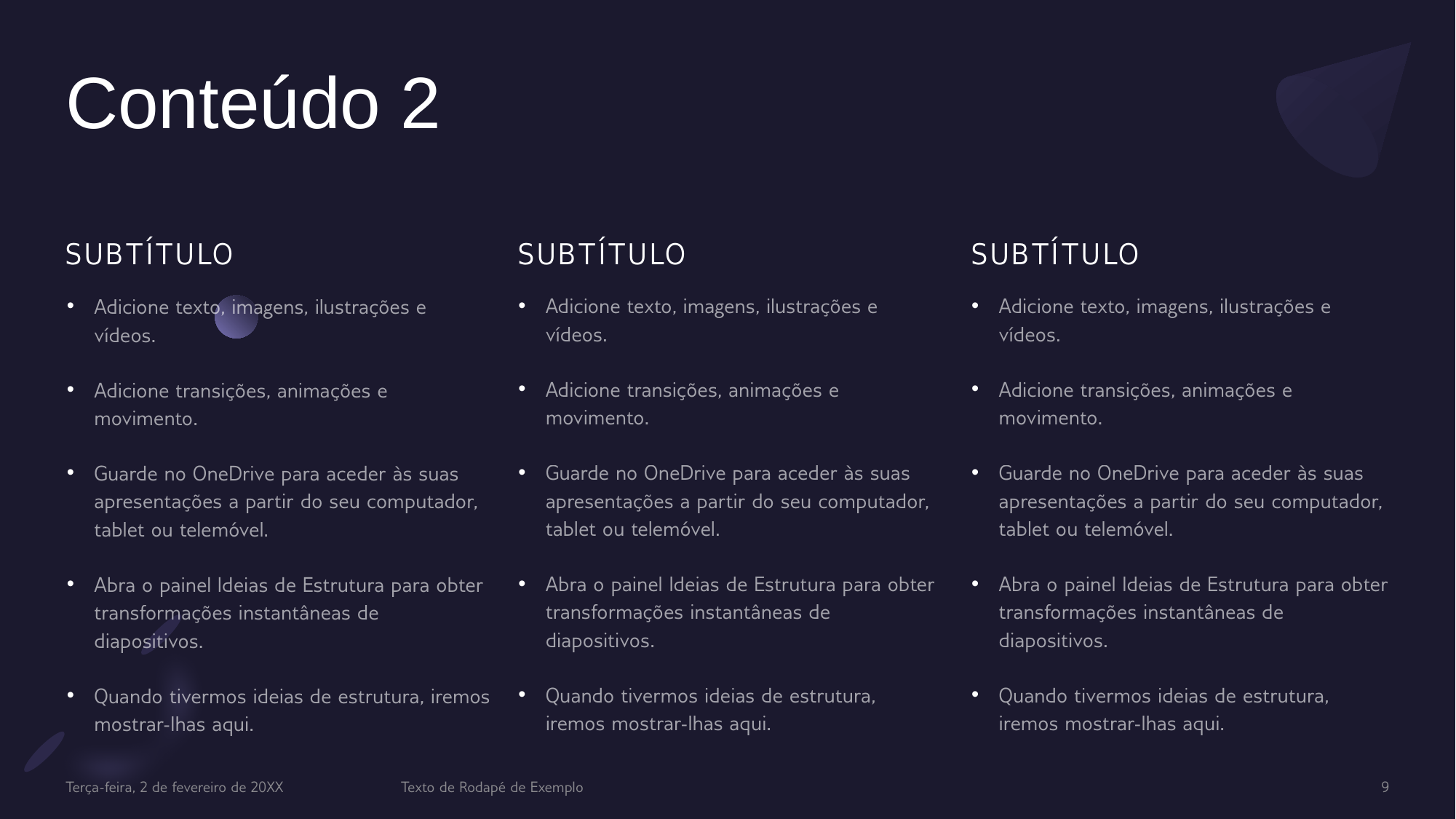

# Conteúdo 2
Subtítulo
subtítulo
subtítulo
Adicione texto, imagens, ilustrações e vídeos.
Adicione transições, animações e movimento.
Guarde no OneDrive para aceder às suas apresentações a partir do seu computador, tablet ou telemóvel.
Abra o painel Ideias de Estrutura para obter transformações instantâneas de diapositivos.
Quando tivermos ideias de estrutura, iremos mostrar-lhas aqui.
Adicione texto, imagens, ilustrações e vídeos.
Adicione transições, animações e movimento.
Guarde no OneDrive para aceder às suas apresentações a partir do seu computador, tablet ou telemóvel.
Abra o painel Ideias de Estrutura para obter transformações instantâneas de diapositivos.
Quando tivermos ideias de estrutura, iremos mostrar-lhas aqui.
Adicione texto, imagens, ilustrações e vídeos.
Adicione transições, animações e movimento.
Guarde no OneDrive para aceder às suas apresentações a partir do seu computador, tablet ou telemóvel.
Abra o painel Ideias de Estrutura para obter transformações instantâneas de diapositivos.
Quando tivermos ideias de estrutura, iremos mostrar-lhas aqui.

Terça-feira, 2 de fevereiro de 20XX
Texto de Rodapé de Exemplo
9